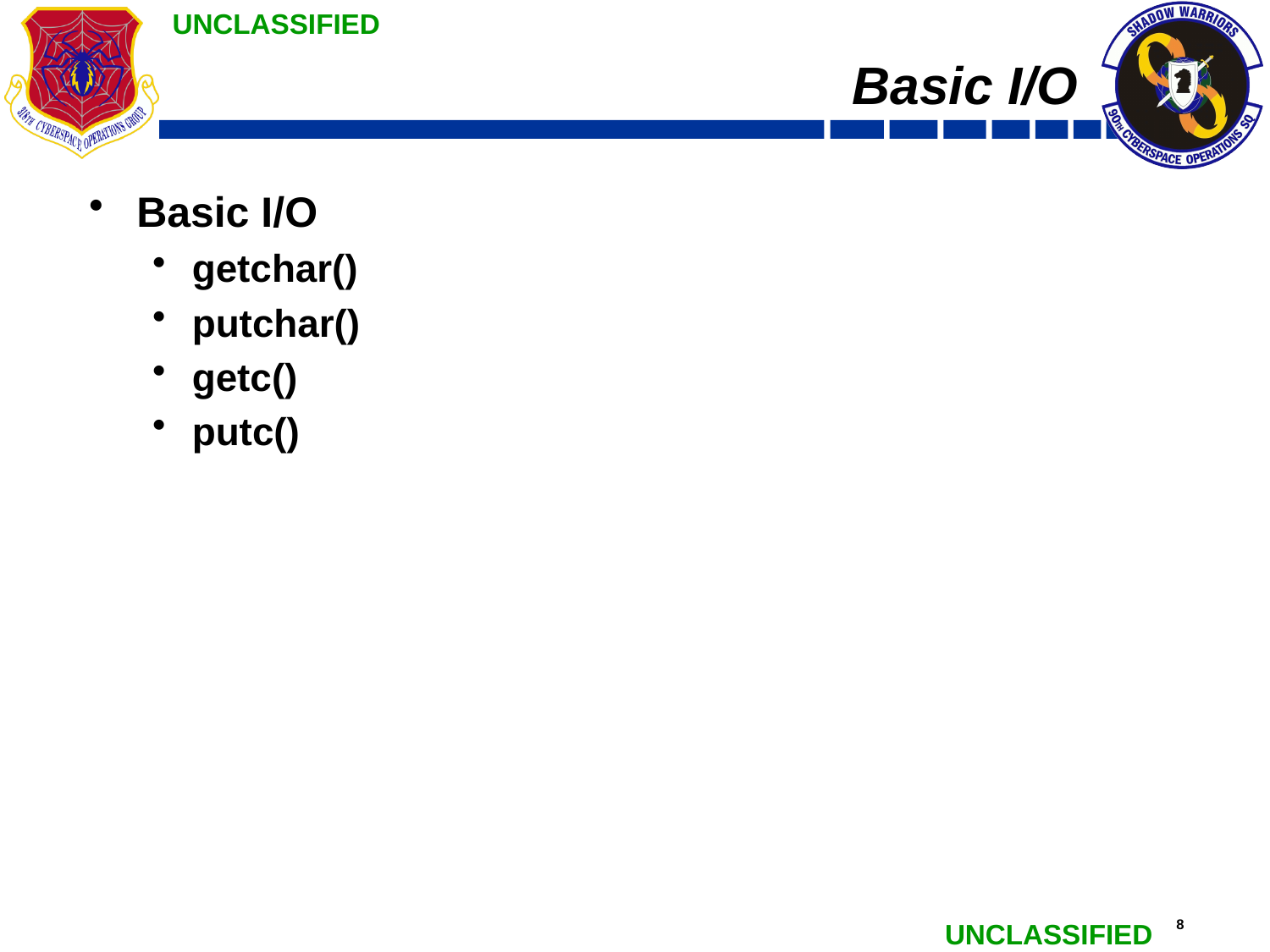

# Basic I/O
Basic I/O
getchar()
putchar()
getc()
putc()